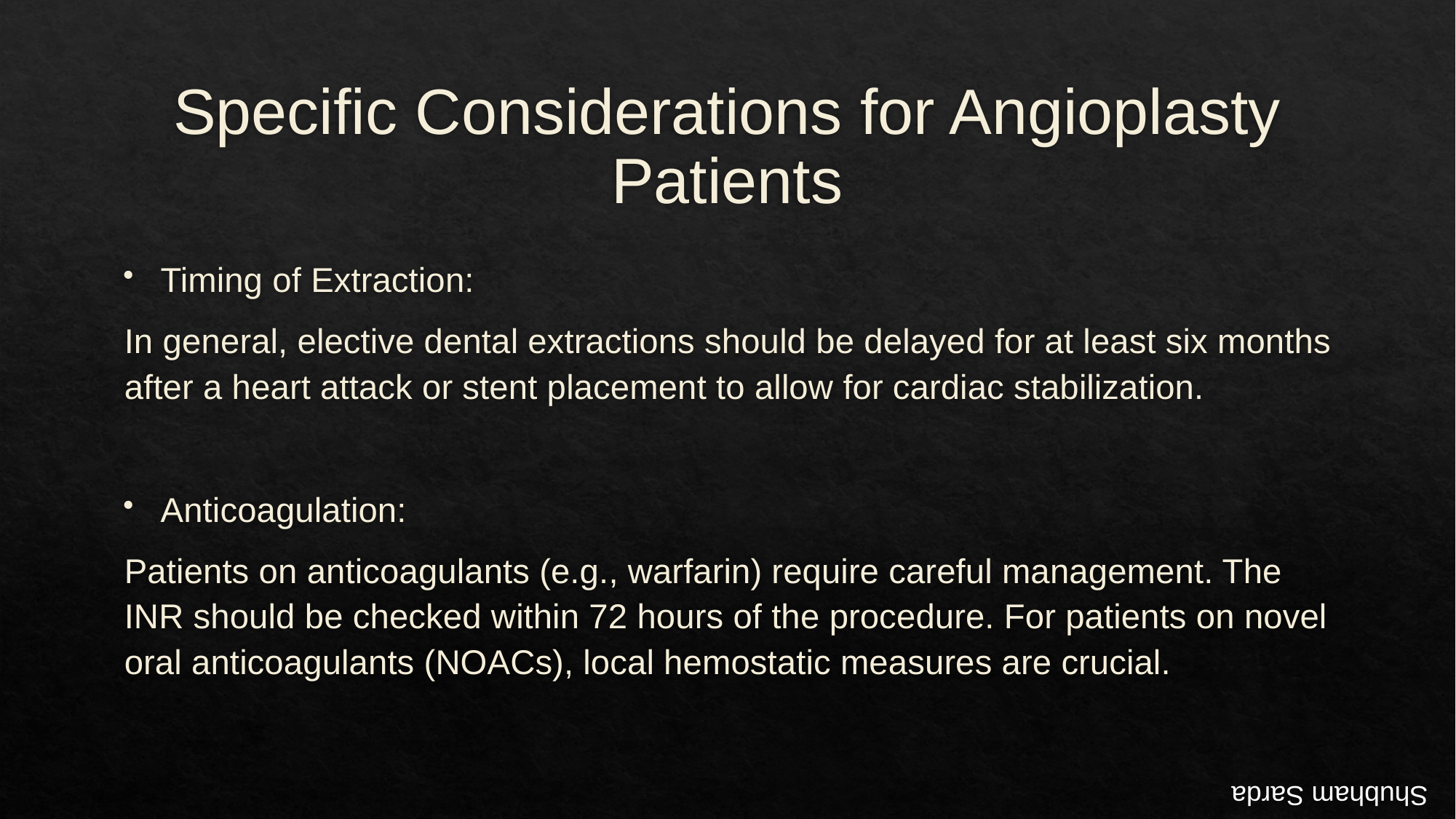

# Specific Considerations for Angioplasty Patients
Timing of Extraction:
In general, elective dental extractions should be delayed for at least six months after a heart attack or stent placement to allow for cardiac stabilization.

Anticoagulation:
Patients on anticoagulants (e.g., warfarin) require careful management. The INR should be checked within 72 hours of the procedure. For patients on novel oral anticoagulants (NOACs), local hemostatic measures are crucial.